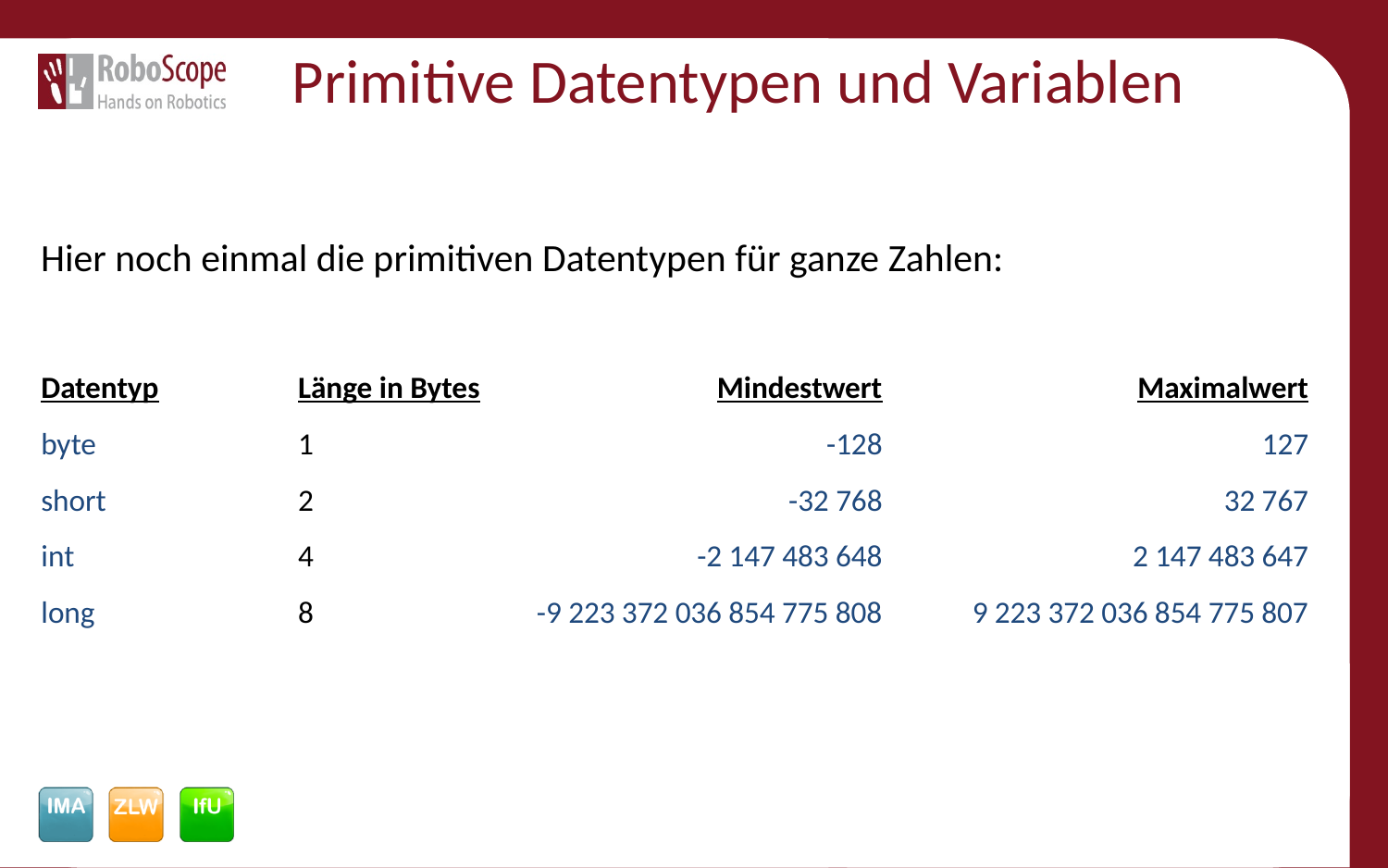

# Primitive Datentypen und Variablen

Hier noch einmal die primitiven Datentypen für ganze Zahlen:
| Datentyp | Länge in Bytes | Mindestwert | Maximalwert |
| --- | --- | --- | --- |
| byte | 1 | -128 | 127 |
| short | 2 | -32 768 | 32 767 |
| int | 4 | -2 147 483 648 | 2 147 483 647 |
| long | 8 | -9 223 372 036 854 775 808 | 9 223 372 036 854 775 807 |